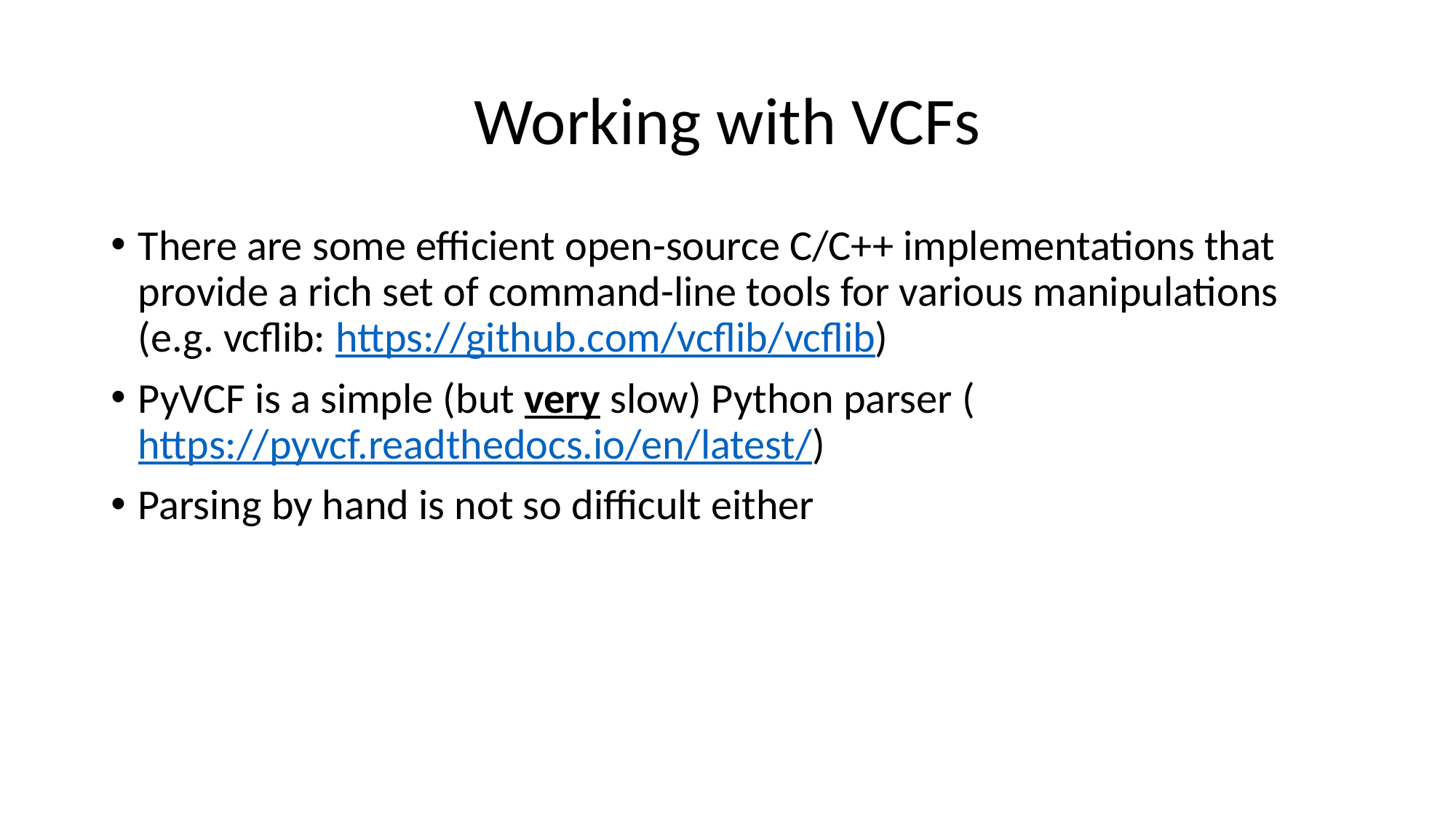

# Working with VCFs
There are some efficient open-source C/C++ implementations that provide a rich set of command-line tools for various manipulations (e.g. vcflib: https://github.com/vcflib/vcflib)
PyVCF is a simple (but very slow) Python parser (https://pyvcf.readthedocs.io/en/latest/)
Parsing by hand is not so difficult either